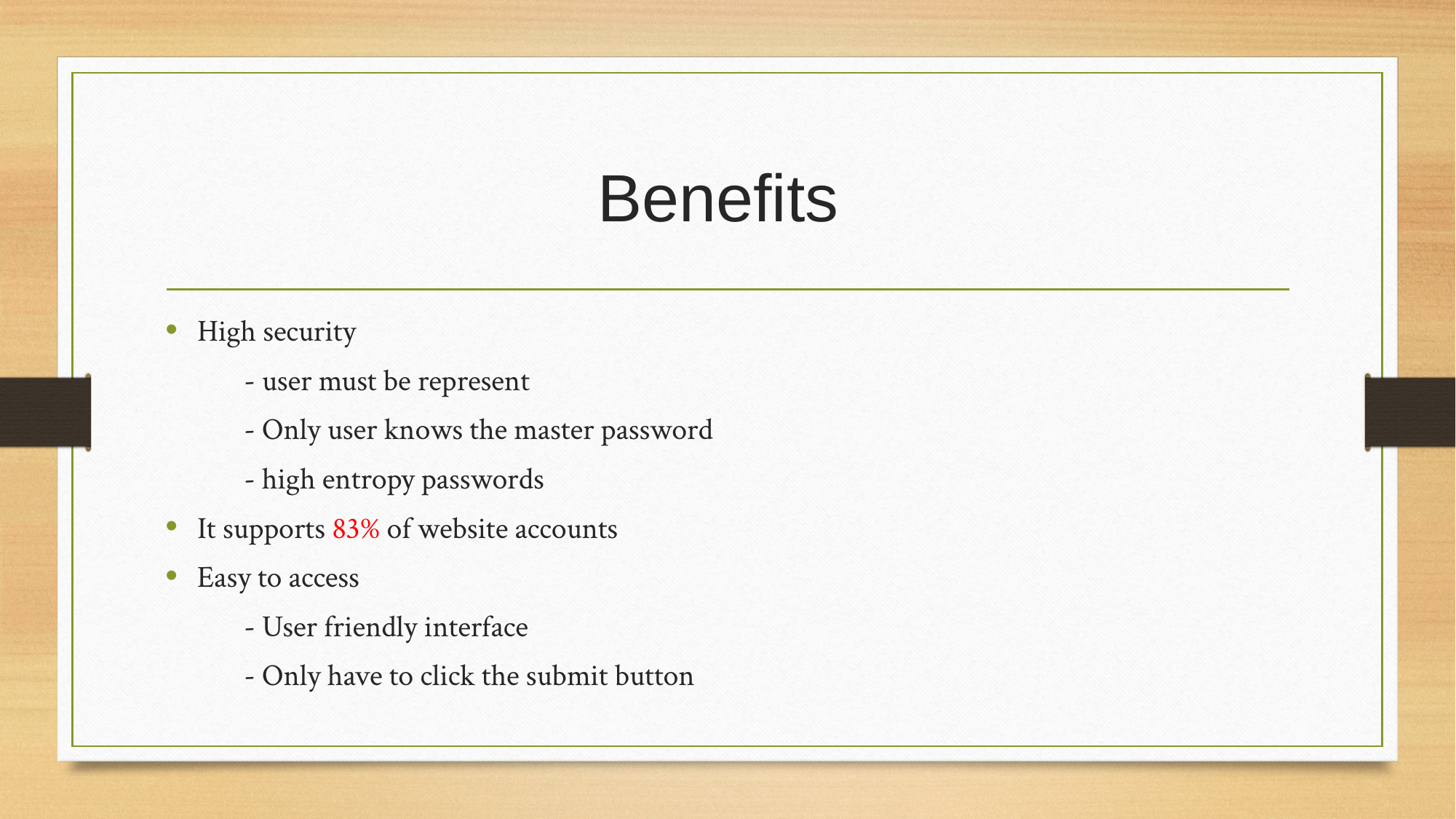

# Benefits
High security
		- user must be represent
		- Only user knows the master password
		- high entropy passwords
It supports 83% of website accounts
Easy to access
		- User friendly interface
		- Only have to click the submit button